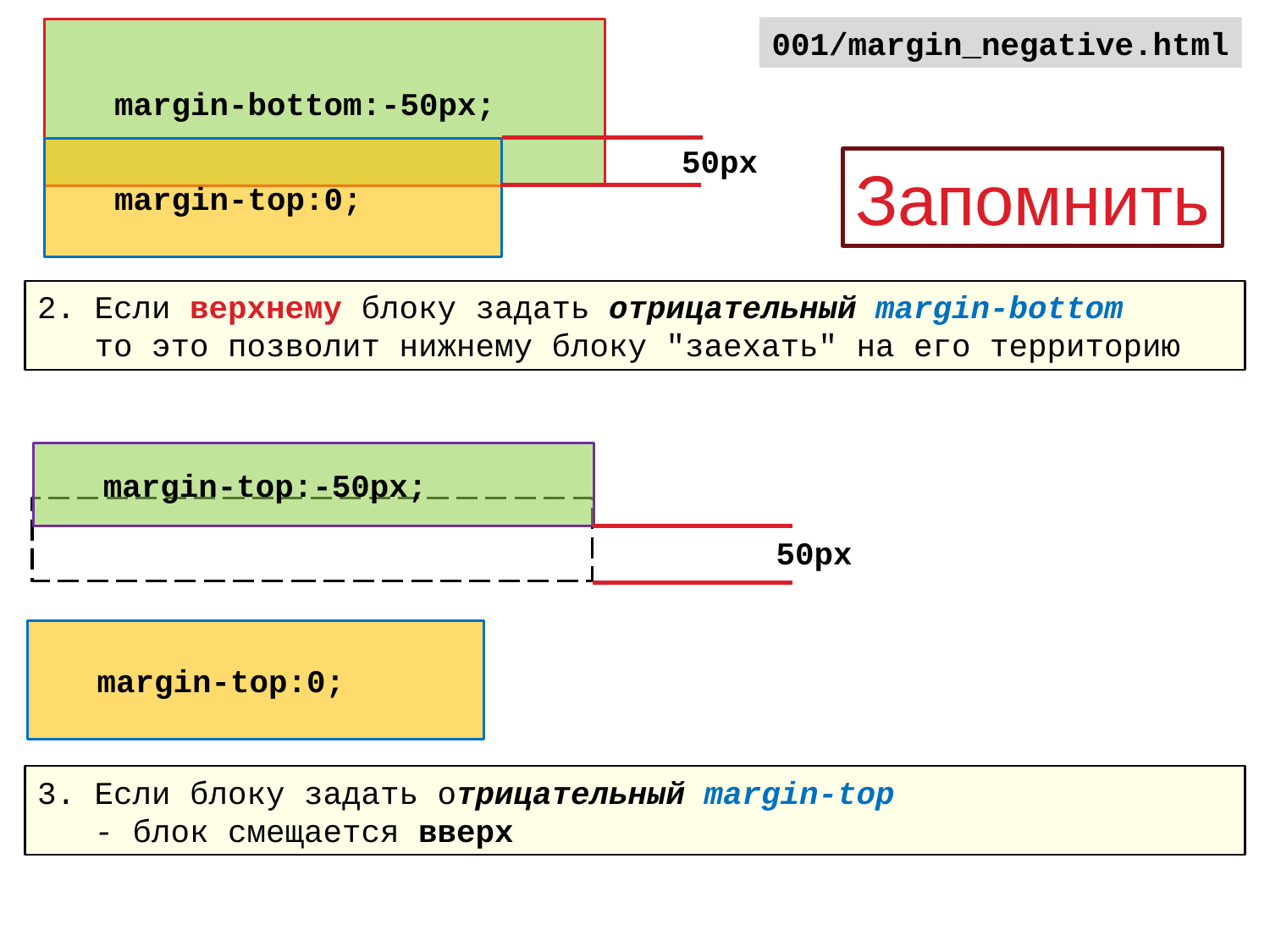

001/margin_negative.html
   margin-bottom:-50px;
50px
   margin-top:0;
Запомнить
2. Если верхнему блоку задать отрицательный margin-bottom
   то это позволит нижнему блоку "заехать" на его территорию
   margin-top:-50px;

50px
   margin-top:0;
3. Если блоку задать отрицательный margin-top
   - блок смещается вверх